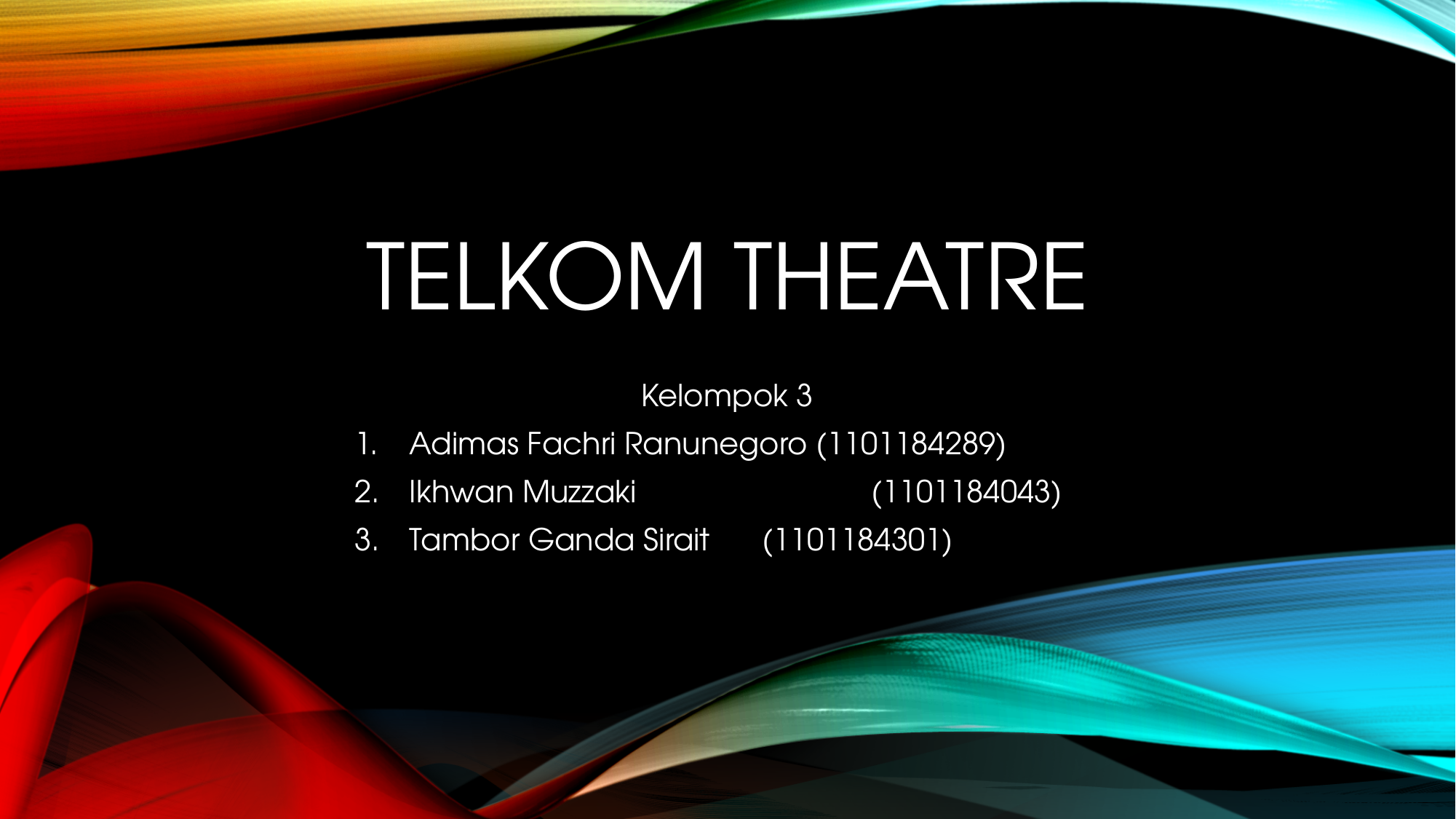

# TELKOM THEATRE
Kelompok 3
Adimas Fachri Ranunegoro (1101184289)
Ikhwan Muzzaki		   (1101184043)
Tambor Ganda Sirait	   (1101184301)